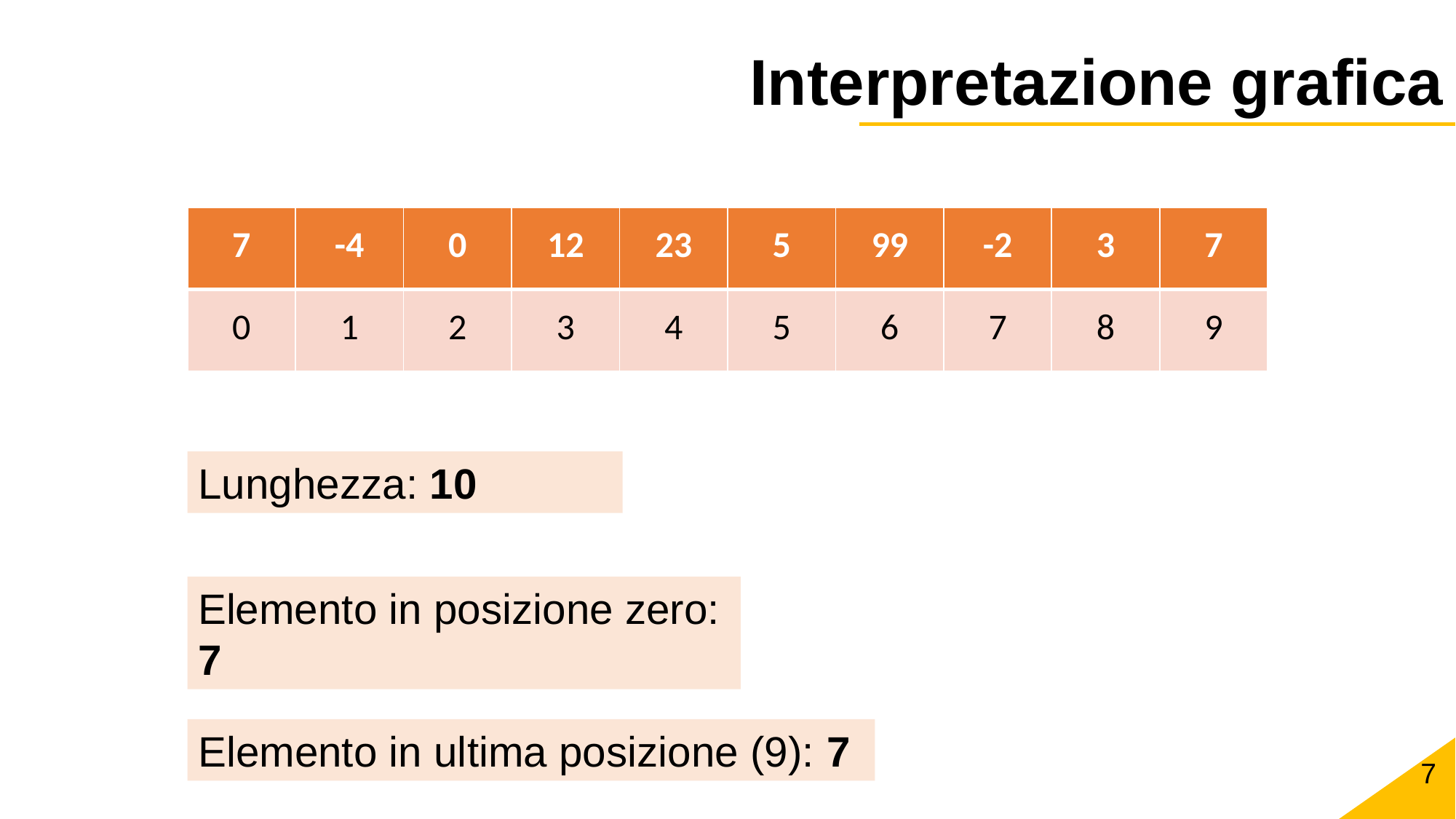

# Interpretazione grafica
| 7 | -4 | 0 | 12 | 23 | 5 | 99 | -2 | 3 | 7 |
| --- | --- | --- | --- | --- | --- | --- | --- | --- | --- |
| 0 | 1 | 2 | 3 | 4 | 5 | 6 | 7 | 8 | 9 |
Lunghezza: 10
Elemento in posizione zero: 7
Elemento in ultima posizione (9): 7
7